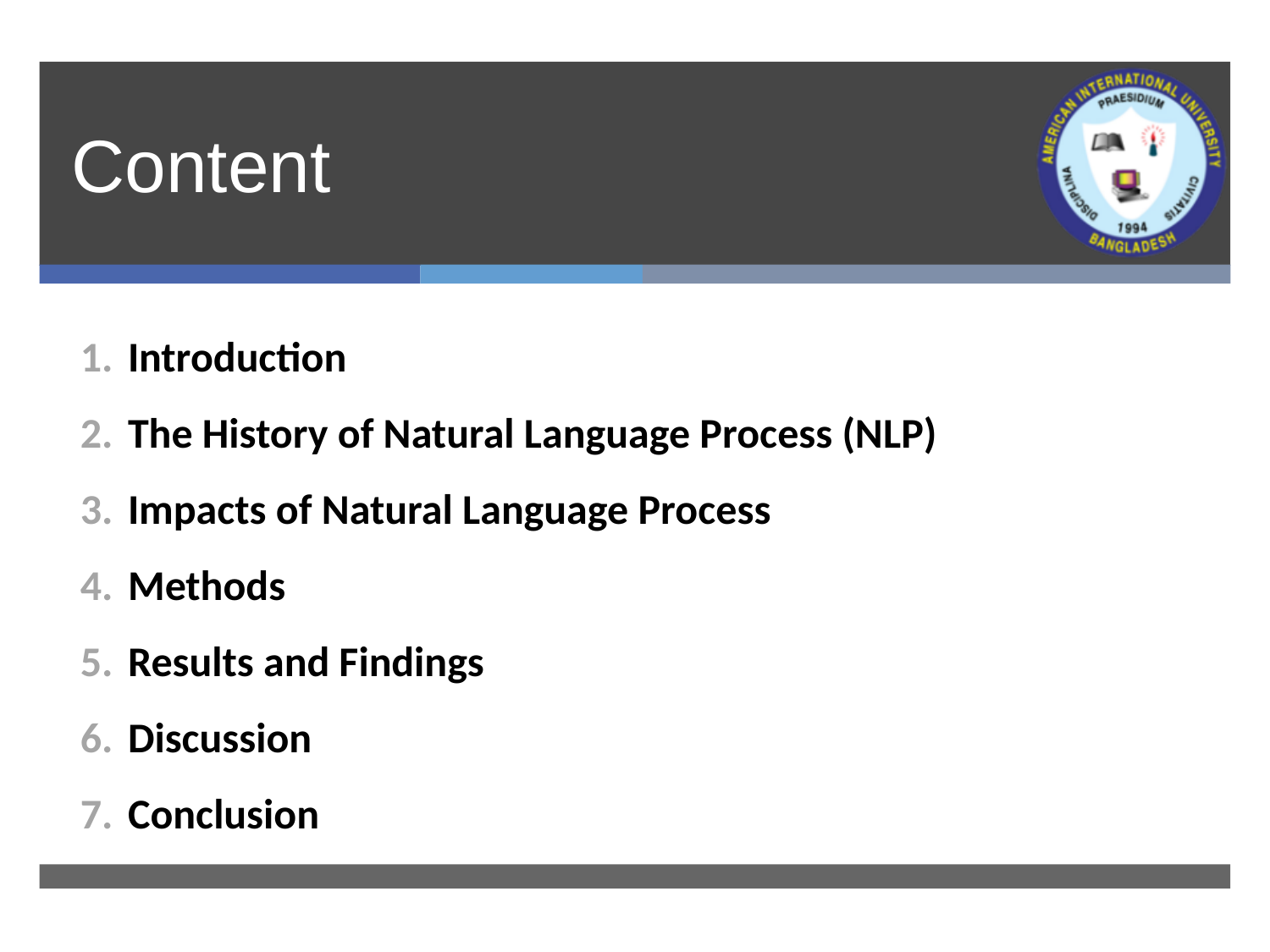

# Content
Introduction
The History of Natural Language Process (NLP)
Impacts of Natural Language Process
Methods
Results and Findings
Discussion
Conclusion